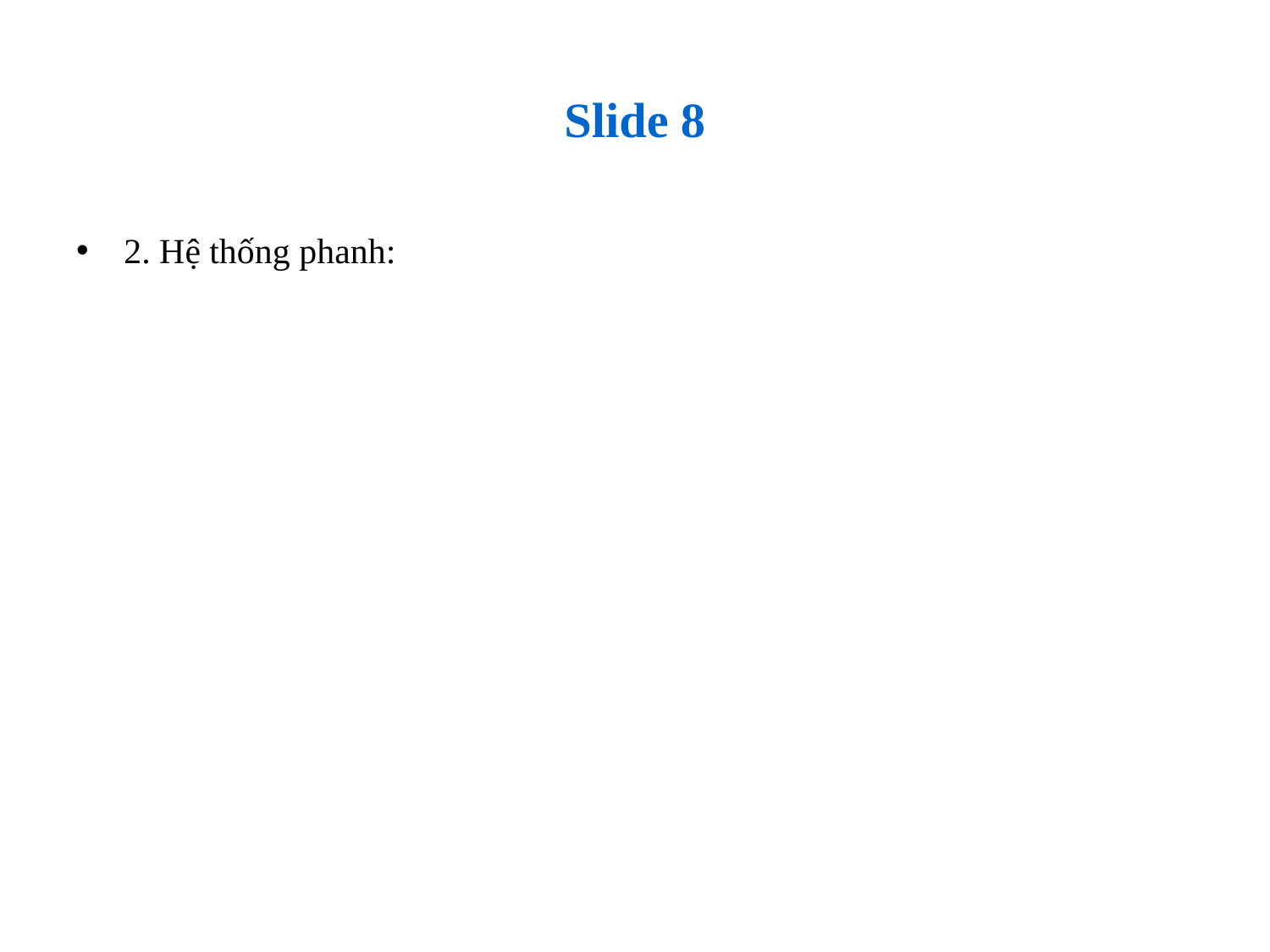

# Slide 8
2. Hệ thống phanh: